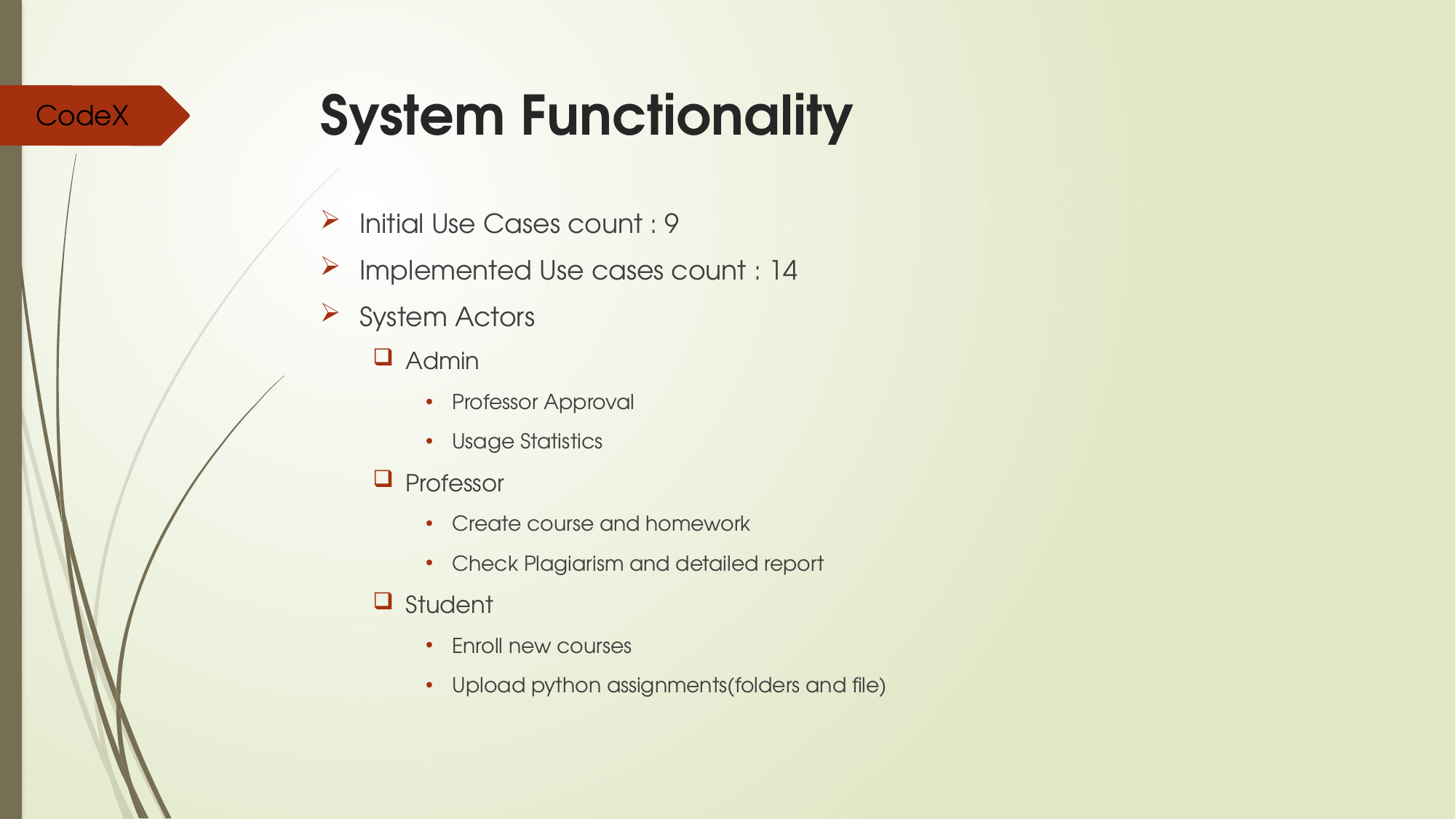

# System Functionality
CodeX
Initial Use Cases count : 9
Implemented Use cases count : 14
System Actors
Admin
Professor Approval
Usage Statistics
Professor
Create course and homework
Check Plagiarism and detailed report
Student
Enroll new courses
Upload python assignments(folders and file)